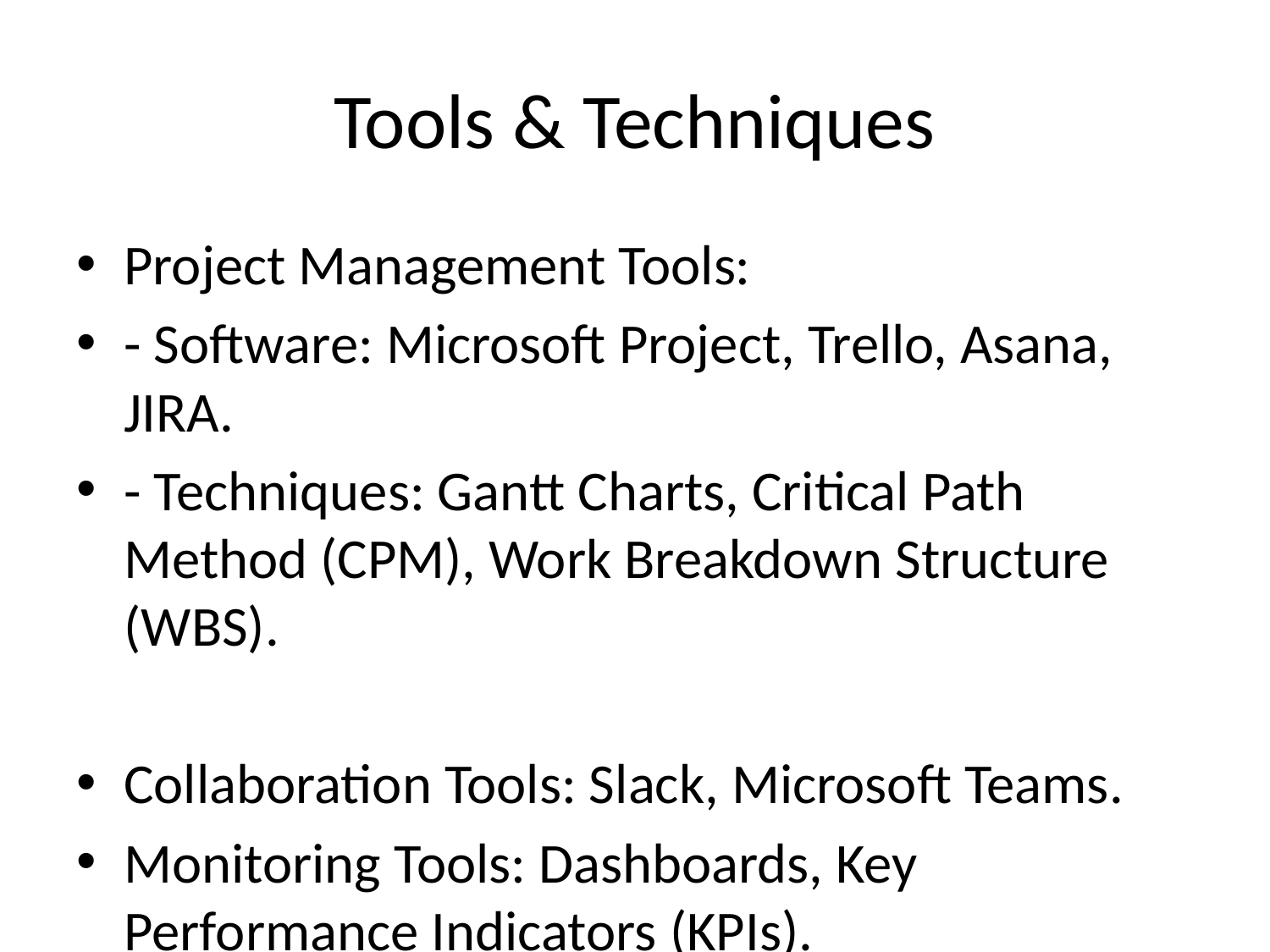

# Tools & Techniques
Project Management Tools:
- Software: Microsoft Project, Trello, Asana, JIRA.
- Techniques: Gantt Charts, Critical Path Method (CPM), Work Breakdown Structure (WBS).

Collaboration Tools: Slack, Microsoft Teams.
Monitoring Tools: Dashboards, Key Performance Indicators (KPIs).